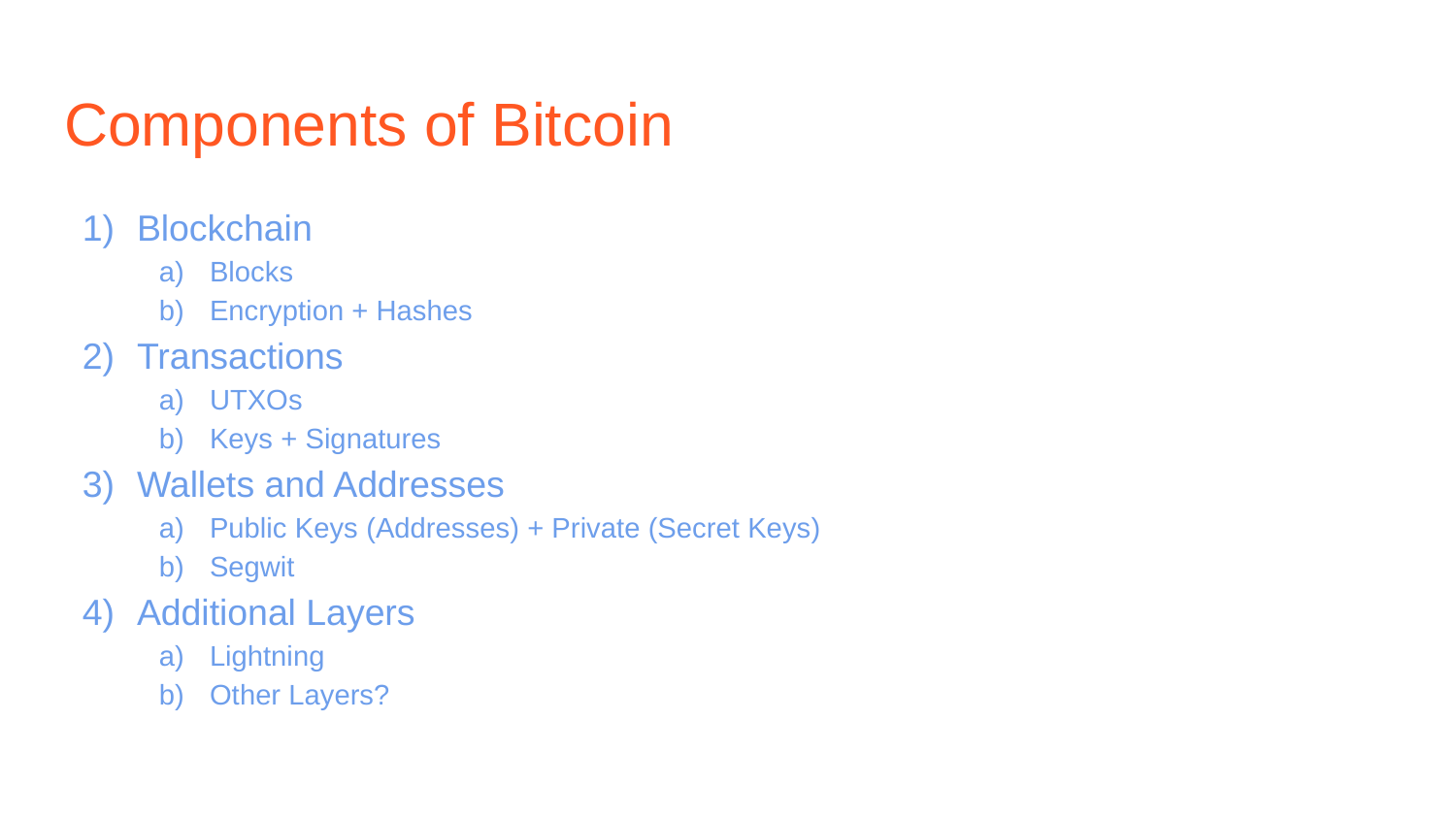

# Components of Bitcoin
Blockchain
Blocks
Encryption + Hashes
Transactions
UTXOs
Keys + Signatures
Wallets and Addresses
Public Keys (Addresses) + Private (Secret Keys)
Segwit
Additional Layers
Lightning
Other Layers?